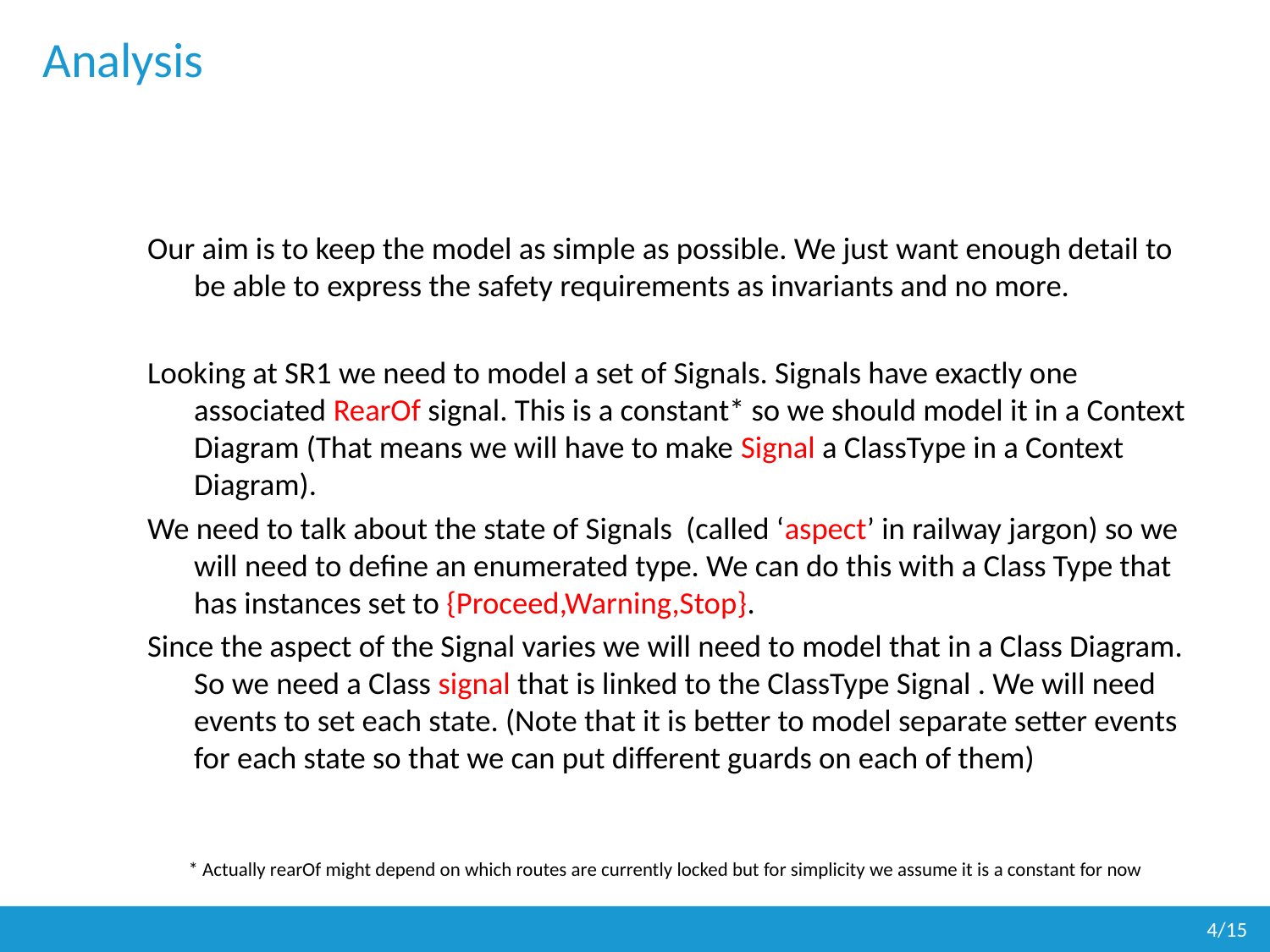

# Analysis
Our aim is to keep the model as simple as possible. We just want enough detail to be able to express the safety requirements as invariants and no more.

Looking at SR1 we need to model a set of Signals. Signals have exactly one associated RearOf signal. This is a constant* so we should model it in a Context Diagram (That means we will have to make Signal a ClassType in a Context Diagram).
We need to talk about the state of Signals  (called ‘aspect’ in railway jargon) so we will need to define an enumerated type. We can do this with a Class Type that has instances set to {Proceed,Warning,Stop}.
Since the aspect of the Signal varies we will need to model that in a Class Diagram. So we need a Class signal that is linked to the ClassType Signal . We will need events to set each state. (Note that it is better to model separate setter events for each state so that we can put different guards on each of them)

* Actually rearOf might depend on which routes are currently locked but for simplicity we assume it is a constant for now